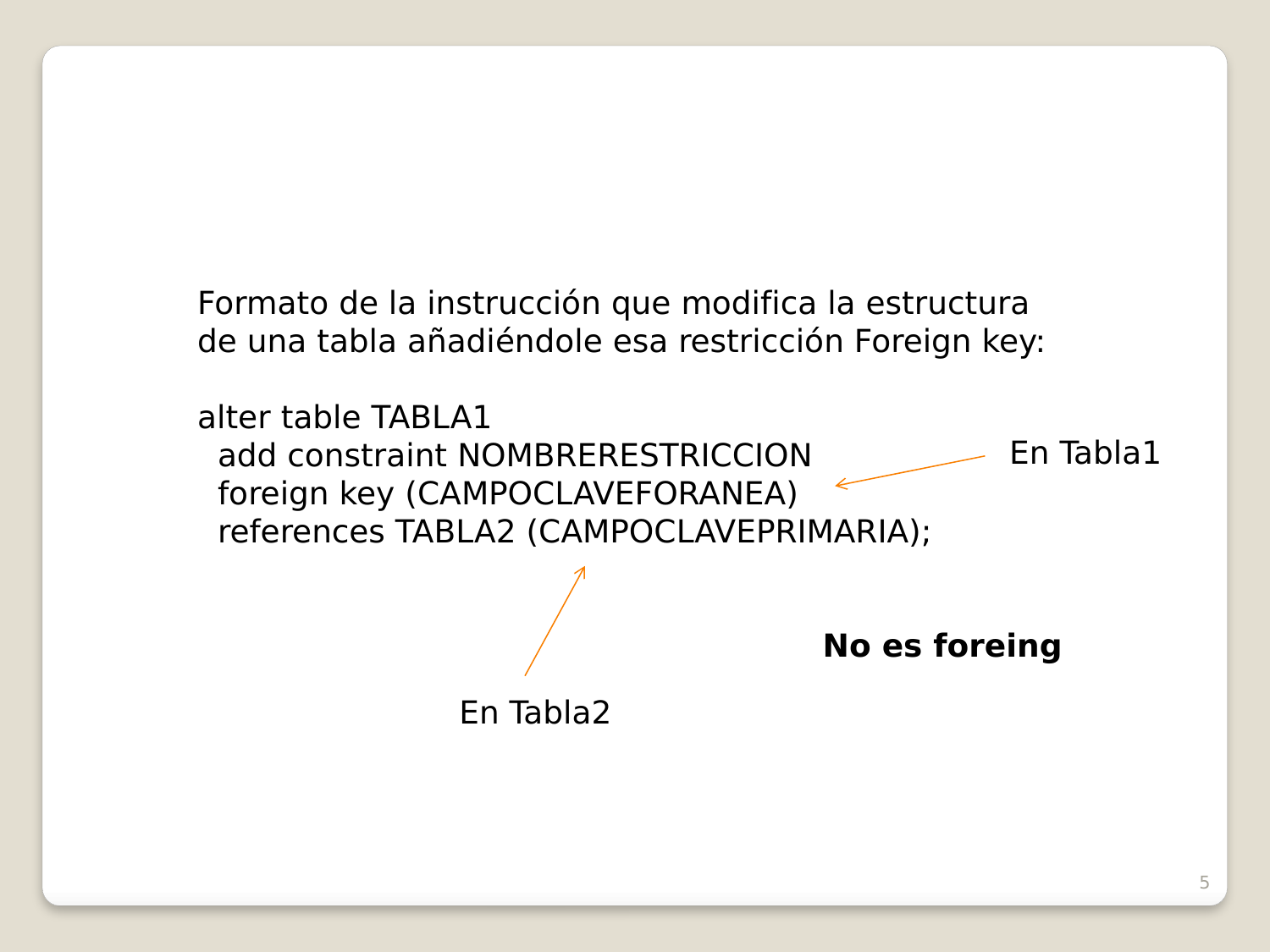

Formato de la instrucción que modifica la estructura de una tabla añadiéndole esa restricción Foreign key:

alter table TABLA1
  add constraint NOMBRERESTRICCION
  foreign key (CAMPOCLAVEFORANEA)
  references TABLA2 (CAMPOCLAVEPRIMARIA);

No es foreing
En Tabla1
En Tabla2
5